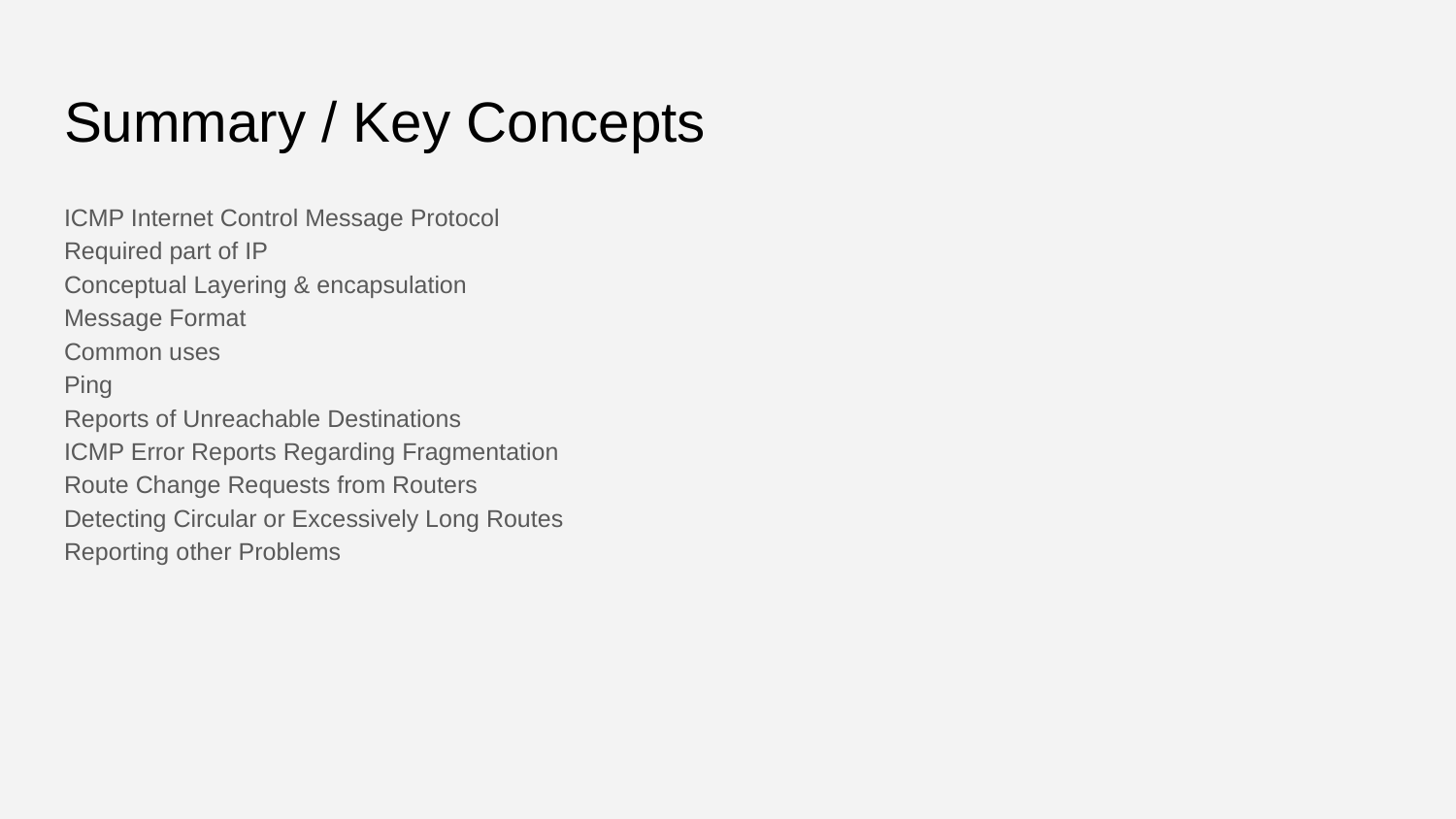

# Summary / Key Concepts
ICMP Internet Control Message Protocol
Required part of IP
Conceptual Layering & encapsulation
Message Format
Common uses
Ping
Reports of Unreachable Destinations
ICMP Error Reports Regarding Fragmentation
Route Change Requests from Routers
Detecting Circular or Excessively Long Routes
Reporting other Problems